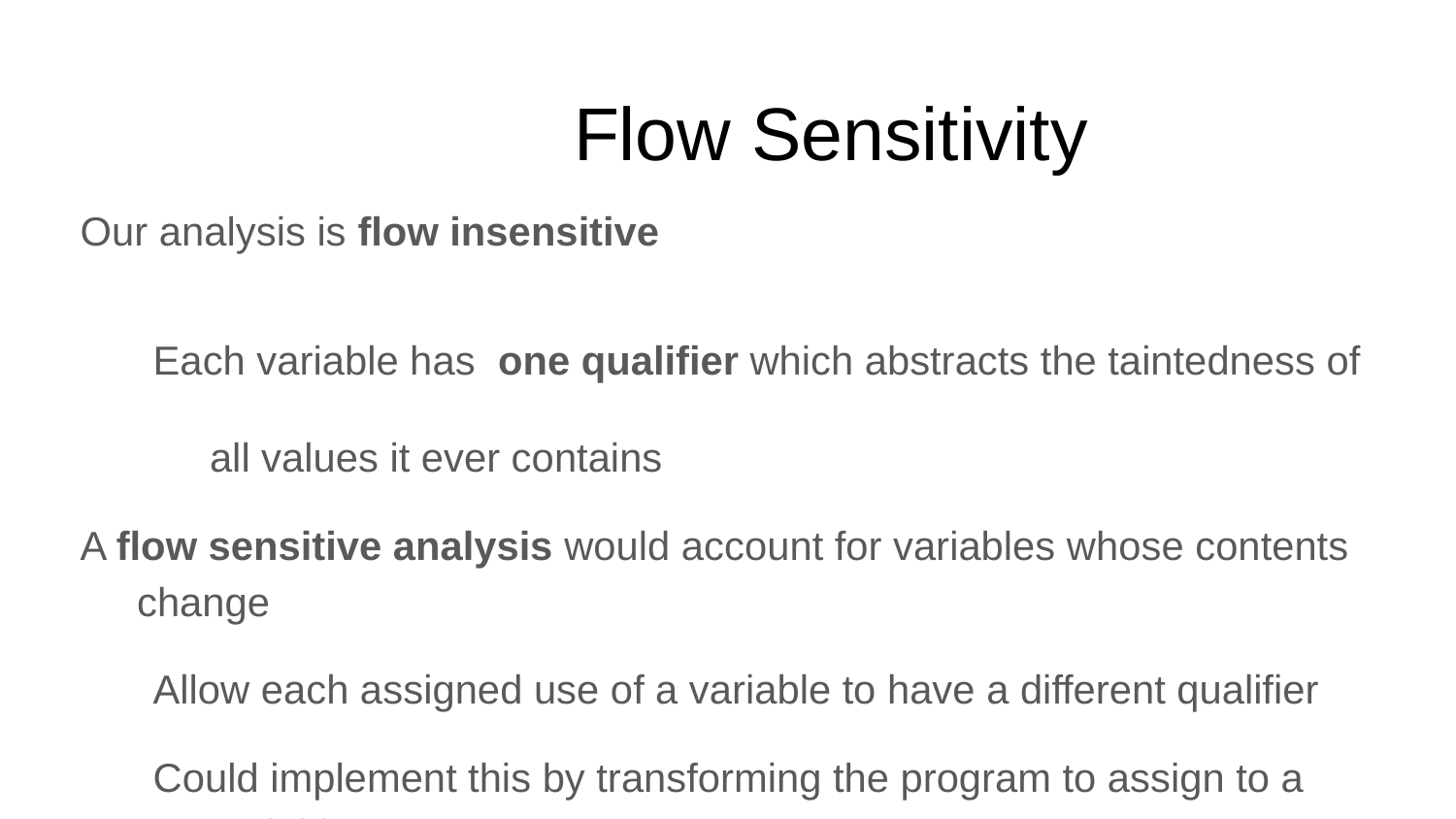

# Flow Sensitivity
Our analysis is flow insensitive
Each variable has  one qualifier which abstracts the taintedness of all values it ever contains
A flow sensitive analysis would account for variables whose contents change
Allow each assigned use of a variable to have a different qualifier
Could implement this by transforming the program to assign to a variable at most once
Called static single assignment (SSA) form